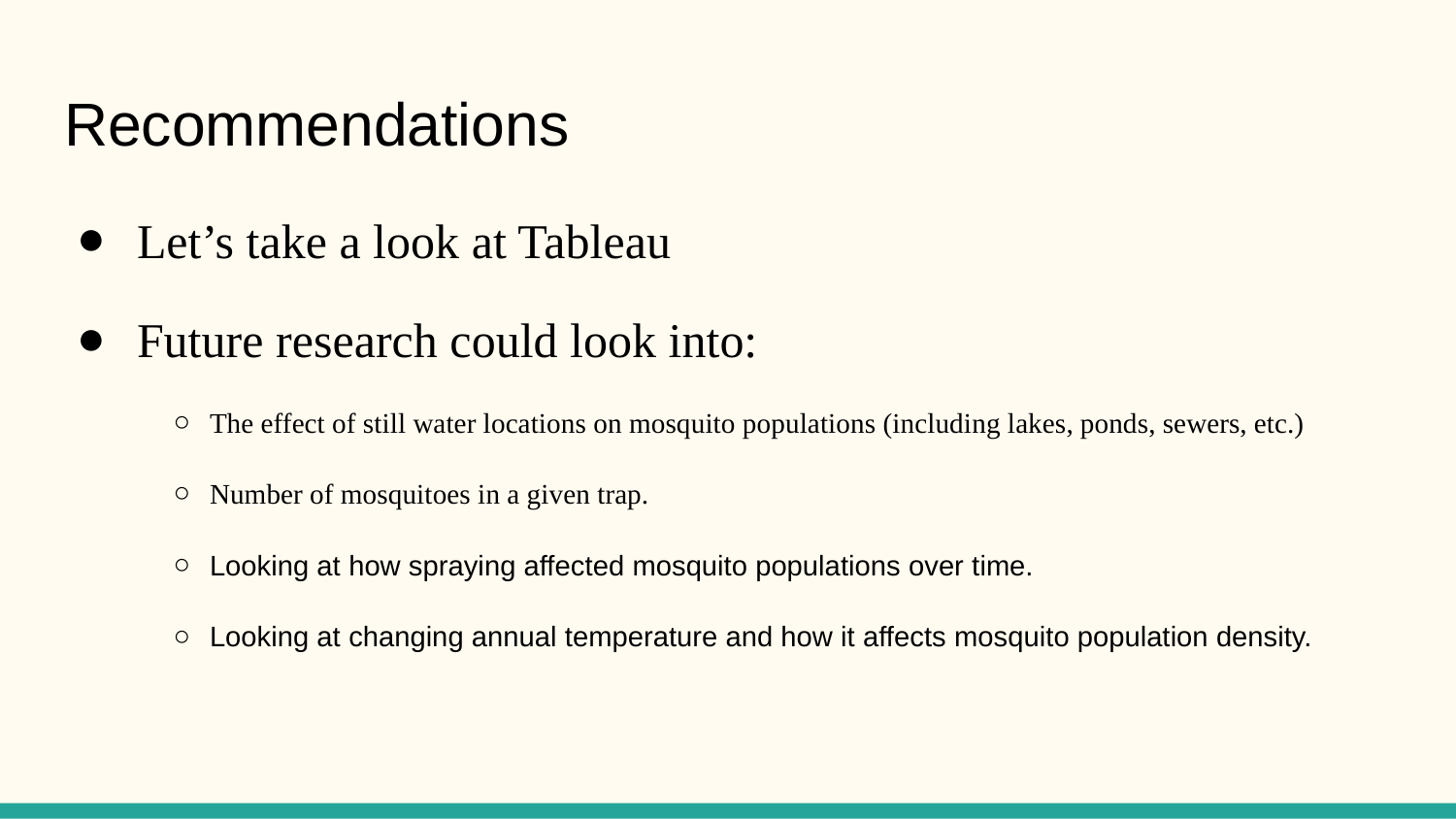

# Recommendations
Let’s take a look at Tableau
Future research could look into:
The effect of still water locations on mosquito populations (including lakes, ponds, sewers, etc.)
Number of mosquitoes in a given trap.
Looking at how spraying affected mosquito populations over time.
Looking at changing annual temperature and how it affects mosquito population density.